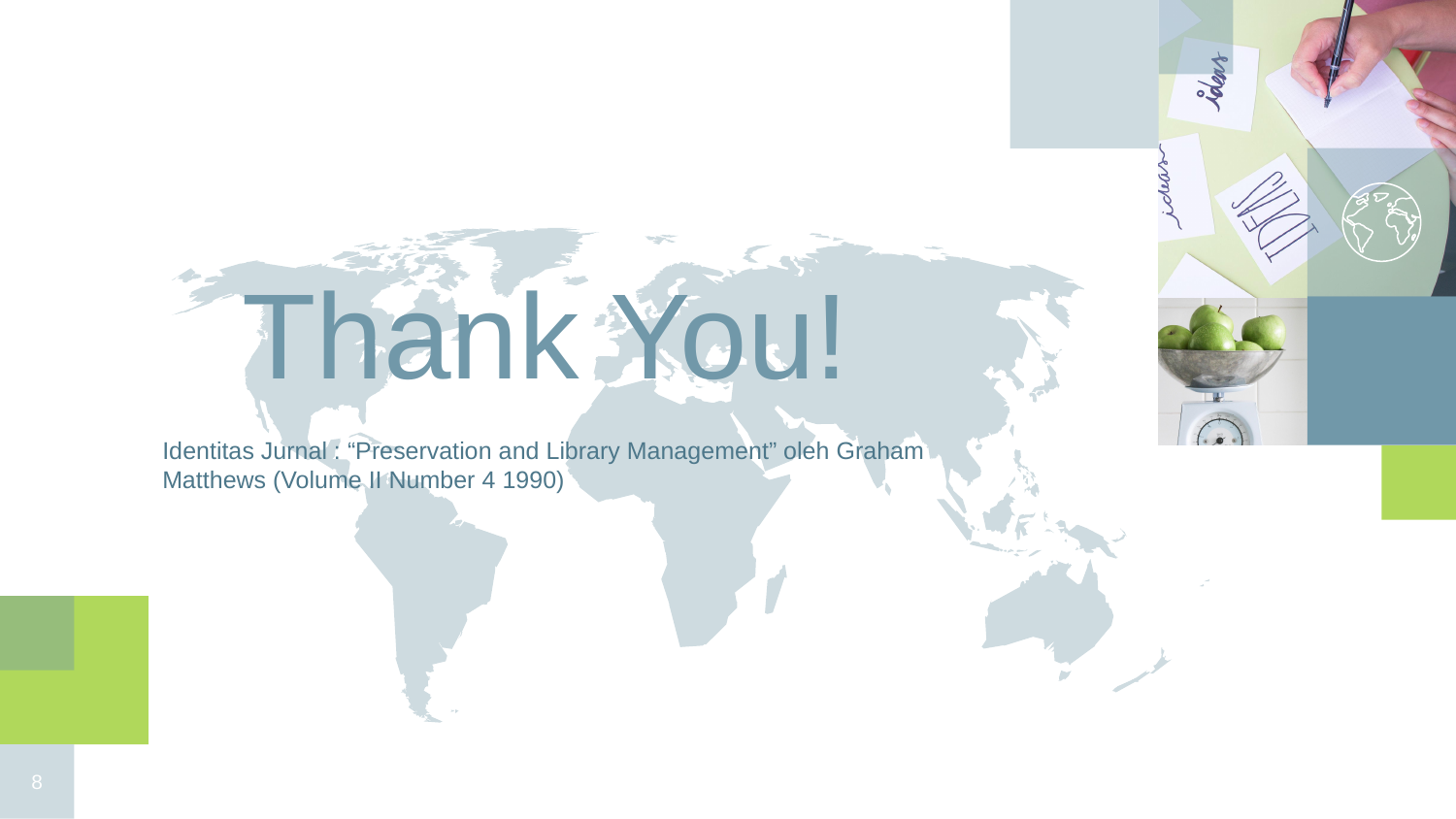

Thank You!
Identitas Jurnal : “Preservation and Library Management” oleh Graham Matthews (Volume II Number 4 1990)
8